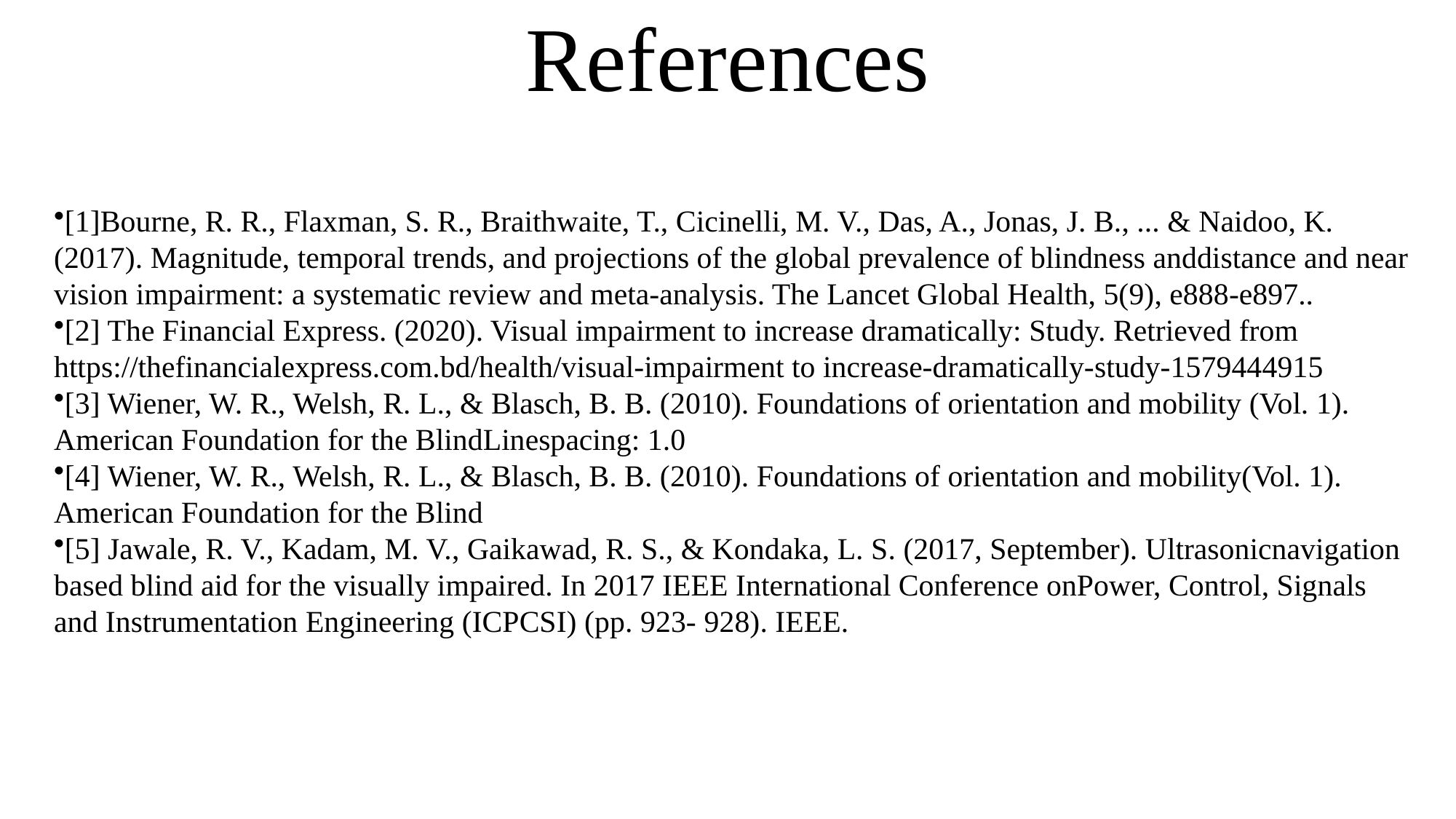

# References
[1]Bourne, R. R., Flaxman, S. R., Braithwaite, T., Cicinelli, M. V., Das, A., Jonas, J. B., ... & Naidoo, K.(2017). Magnitude, temporal trends, and projections of the global prevalence of blindness anddistance and near vision impairment: a systematic review and meta-analysis. The Lancet Global Health, 5(9), e888-e897..
[2] The Financial Express. (2020). Visual impairment to increase dramatically: Study. Retrieved from https://thefinancialexpress.com.bd/health/visual-impairment to increase-dramatically-study-1579444915
[3] Wiener, W. R., Welsh, R. L., & Blasch, B. B. (2010). Foundations of orientation and mobility (Vol. 1). American Foundation for the BlindLinespacing: 1.0
[4] Wiener, W. R., Welsh, R. L., & Blasch, B. B. (2010). Foundations of orientation and mobility(Vol. 1). American Foundation for the Blind
[5] Jawale, R. V., Kadam, M. V., Gaikawad, R. S., & Kondaka, L. S. (2017, September). Ultrasonicnavigation based blind aid for the visually impaired. In 2017 IEEE International Conference onPower, Control, Signals and Instrumentation Engineering (ICPCSI) (pp. 923- 928). IEEE.